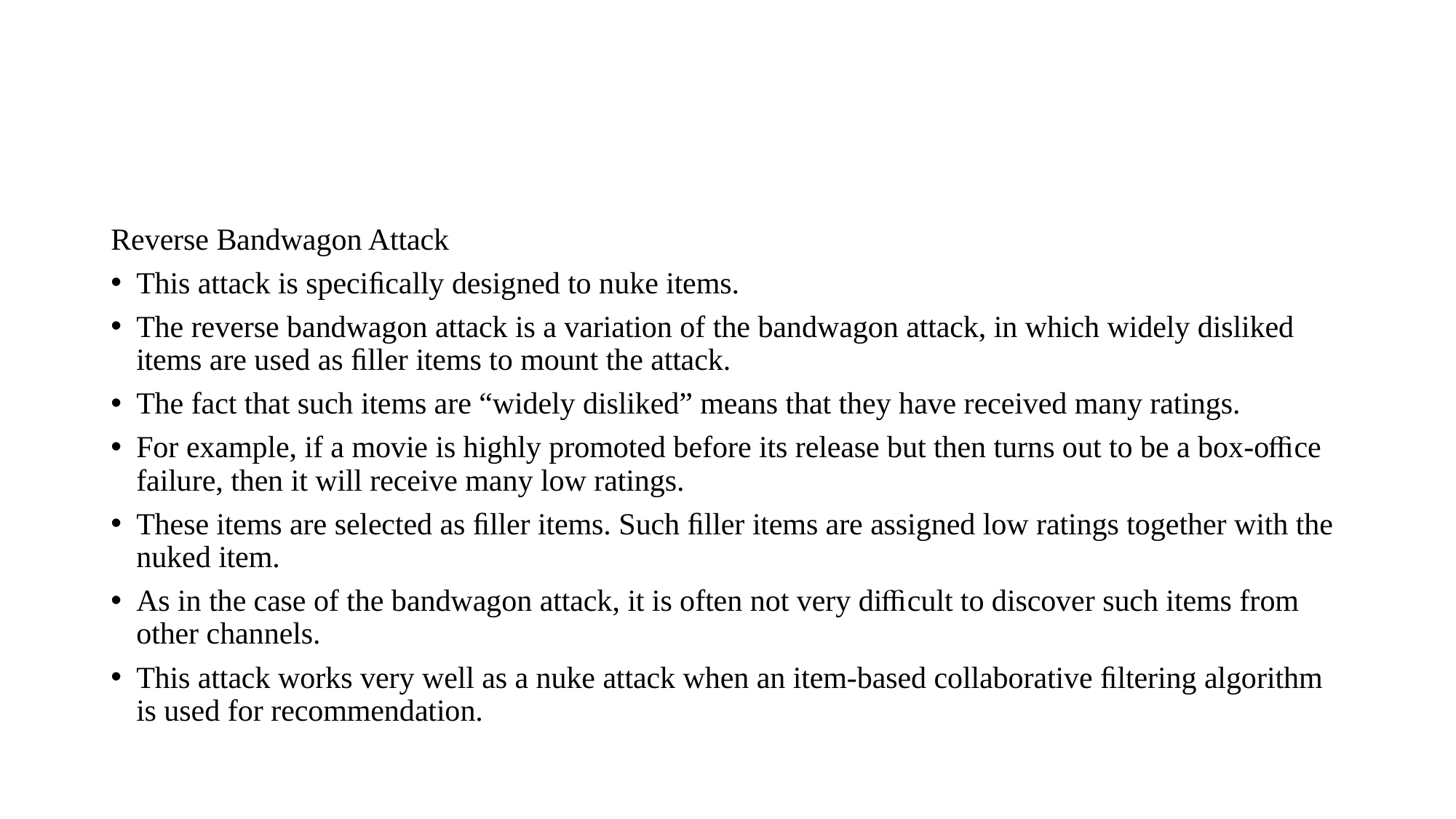

#
Reverse Bandwagon Attack
This attack is speciﬁcally designed to nuke items.
The reverse bandwagon attack is a variation of the bandwagon attack, in which widely disliked items are used as ﬁller items to mount the attack.
The fact that such items are “widely disliked” means that they have received many ratings.
For example, if a movie is highly promoted before its release but then turns out to be a box-oﬃce failure, then it will receive many low ratings.
These items are selected as ﬁller items. Such ﬁller items are assigned low ratings together with the nuked item.
As in the case of the bandwagon attack, it is often not very diﬃcult to discover such items from other channels.
This attack works very well as a nuke attack when an item-based collaborative ﬁltering algorithm is used for recommendation.